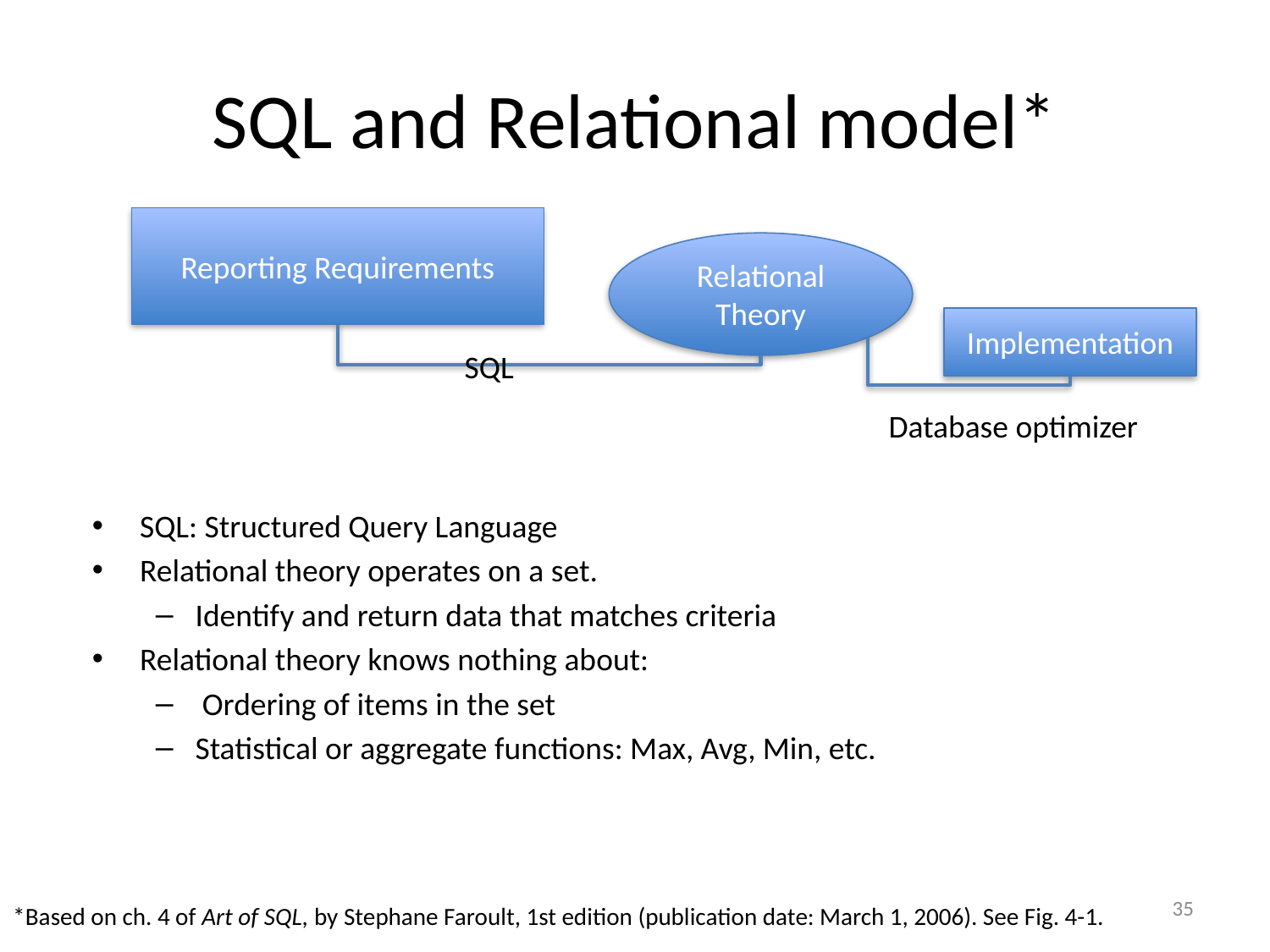

# SQL and Relational model*
Reporting Requirements
Relational Theory
Implementation
SQL
Database optimizer

SQL: Structured Query Language
Relational theory operates on a set.
Identify and return data that matches criteria
Relational theory knows nothing about:
 Ordering of items in the set
Statistical or aggregate functions: Max, Avg, Min, etc.
35
*Based on ch. 4 of Art of SQL, by Stephane Faroult, 1st edition (publication date: March 1, 2006). See Fig. 4-1.